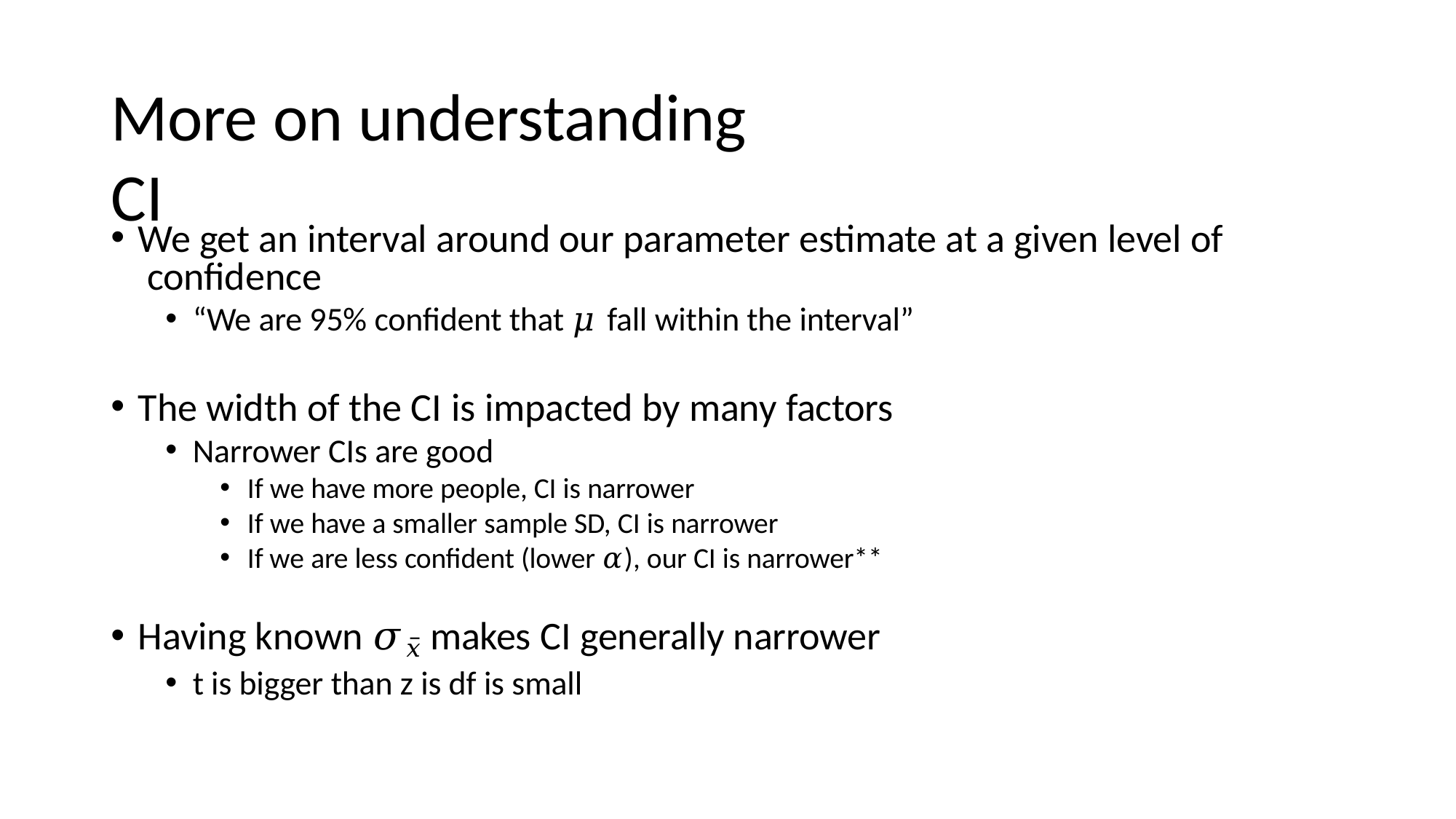

# More on understanding CI
We get an interval around our parameter estimate at a given level of  confidence
“We are 95% confident that 𝜇 fall within the interval”

The width of the CI is impacted by many factors
Narrower CIs are good
If we have more people, CI is narrower
If we have a smaller sample SD, CI is narrower
If we are less confident (lower 𝛼), our CI is narrower**

Having known 𝜎𝑥̅ makes CI generally narrower
t is bigger than z is df is small